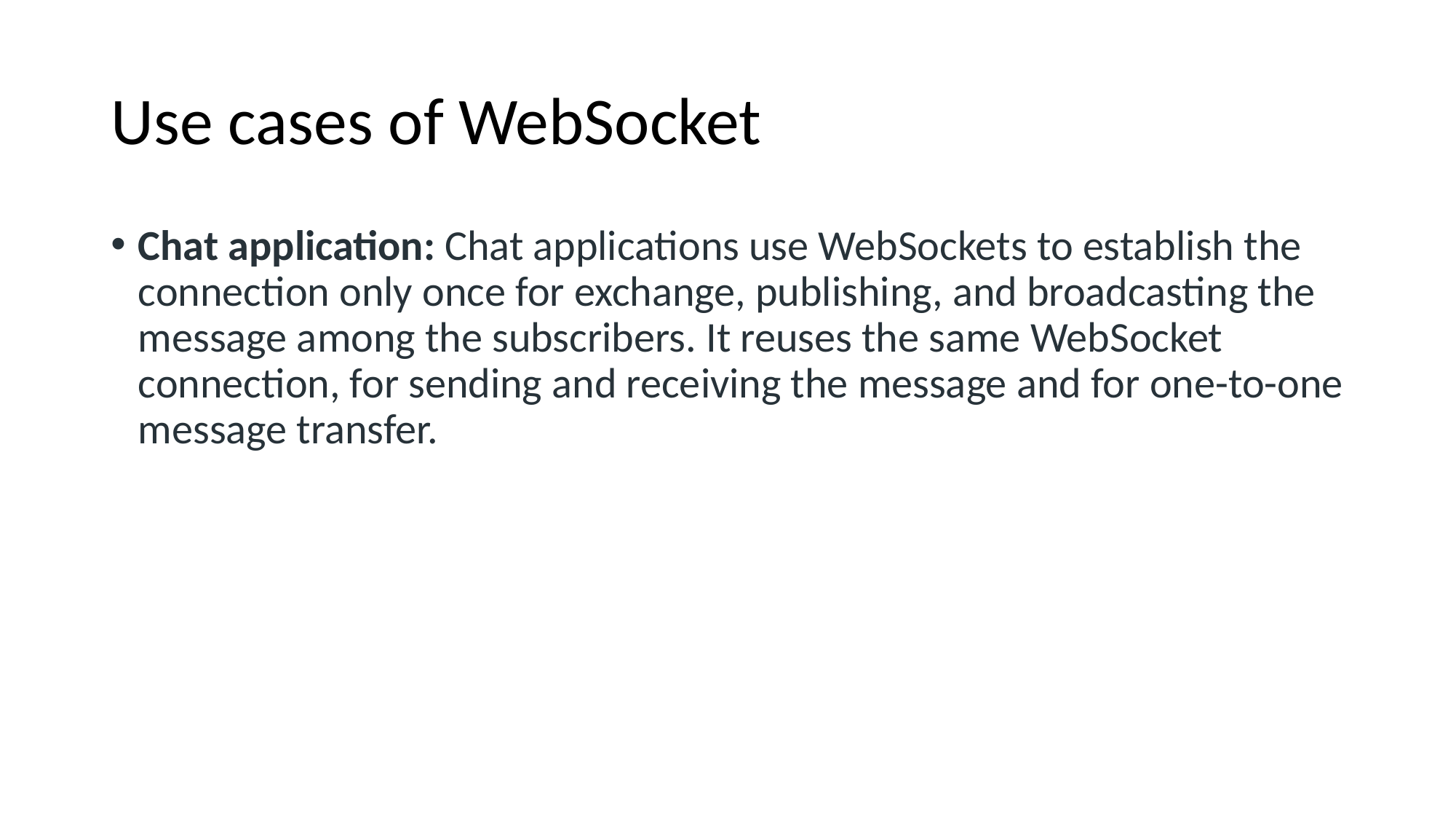

# Use cases of WebSocket
Chat application: Chat applications use WebSockets to establish the connection only once for exchange, publishing, and broadcasting the message among the subscribers. It reuses the same WebSocket connection, for sending and receiving the message and for one-to-one message transfer.